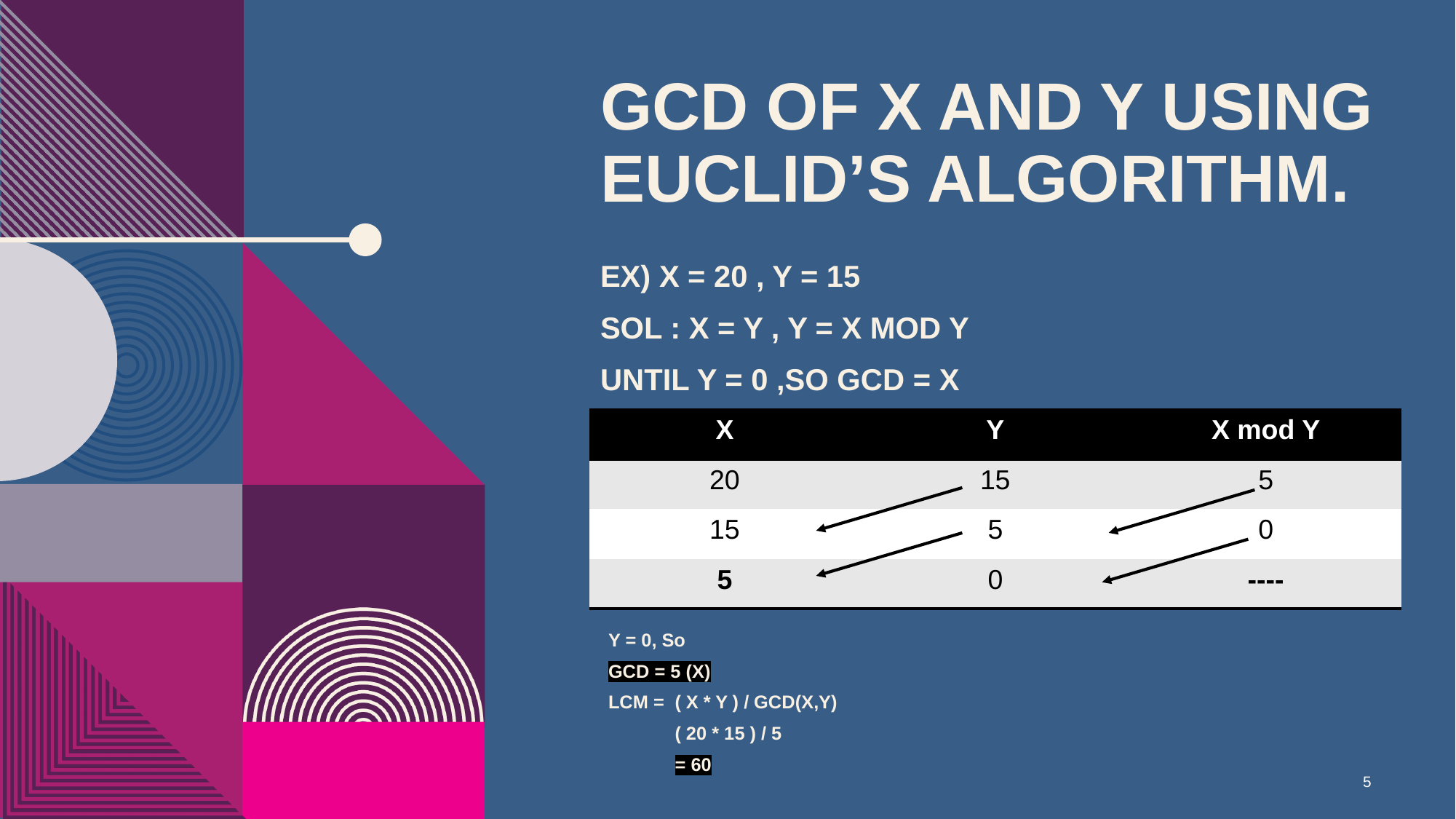

# GCD of X and Y using Euclid’s algorithm.
EX) x = 20 , y = 15
Sol : x = y , y = x mod y
until y = 0 ,so GCD = x

| X | Y | X mod Y |
| --- | --- | --- |
| 20 | 15 | 5 |
| 15 | 5 | 0 |
| 5 | 0 | ---- |
Y = 0, So
GCD = 5 (X)
LCM = 	( X * Y ) / GCD(X,Y)
	( 20 * 15 ) / 5
	= 60
5